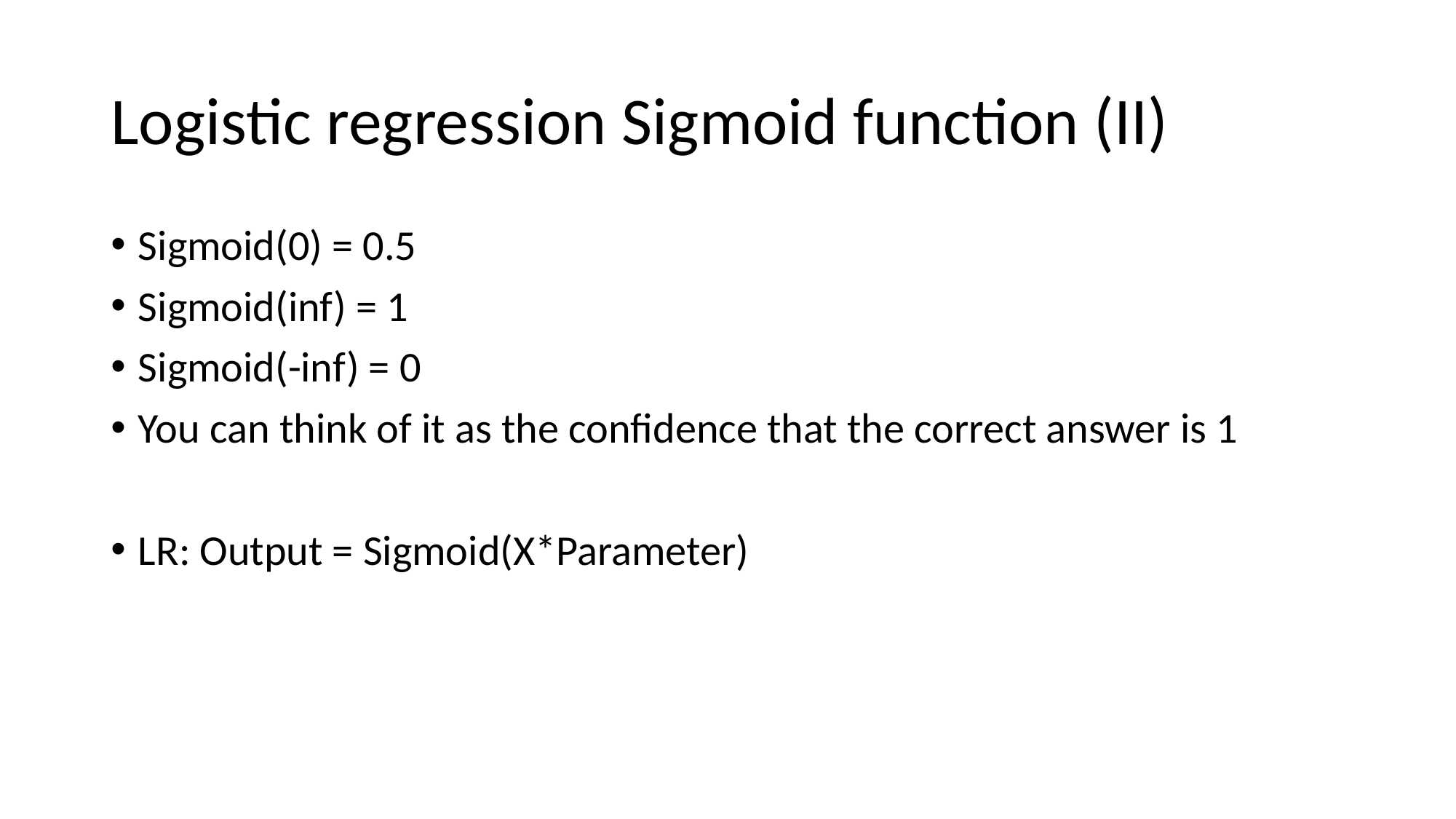

# Logistic regression Sigmoid function (II)
Sigmoid(0) = 0.5
Sigmoid(inf) = 1
Sigmoid(-inf) = 0
You can think of it as the confidence that the correct answer is 1

LR: Output = Sigmoid(X*Parameter)